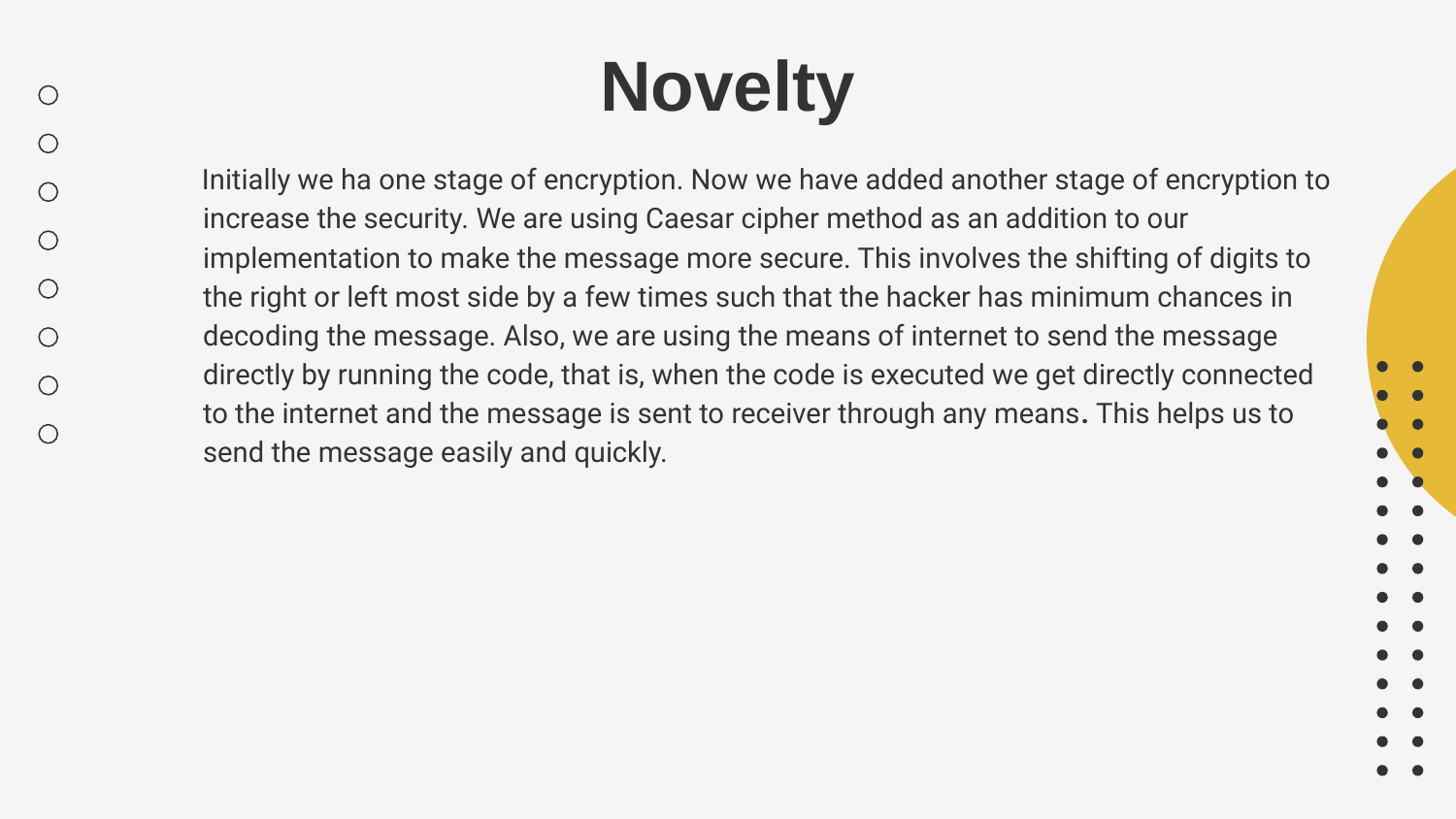

# Novelty
       Initially we ha one stage of encryption. Now we have added another stage of encryption to increase the security. We are using Caesar cipher method as an addition to our implementation to make the message more secure. This involves the shifting of digits to the right or left most side by a few times such that the hacker has minimum chances in decoding the message. Also, we are using the means of internet to send the message directly by running the code, that is, when the code is executed we get directly connected to the internet and the message is sent to receiver through any means. This helps us to send the message easily and quickly.